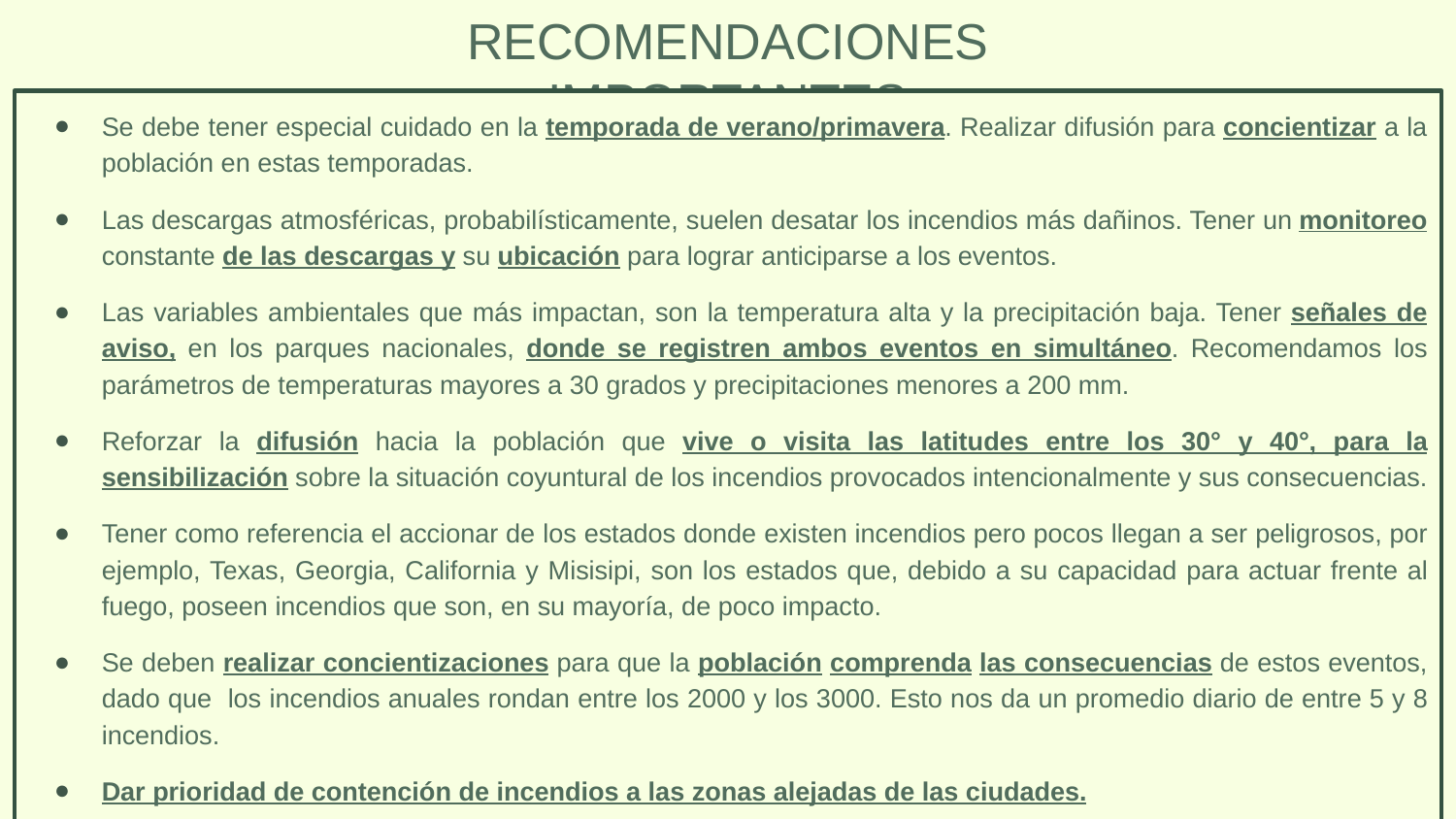

RECOMENDACIONES IMPORTANTES
Se debe tener especial cuidado en la temporada de verano/primavera. Realizar difusión para concientizar a la población en estas temporadas.
Las descargas atmosféricas, probabilísticamente, suelen desatar los incendios más dañinos. Tener un monitoreo constante de las descargas y su ubicación para lograr anticiparse a los eventos.
Las variables ambientales que más impactan, son la temperatura alta y la precipitación baja. Tener señales de aviso, en los parques nacionales, donde se registren ambos eventos en simultáneo. Recomendamos los parámetros de temperaturas mayores a 30 grados y precipitaciones menores a 200 mm.
Reforzar la difusión hacia la población que vive o visita las latitudes entre los 30° y 40°, para la sensibilización sobre la situación coyuntural de los incendios provocados intencionalmente y sus consecuencias.
Tener como referencia el accionar de los estados donde existen incendios pero pocos llegan a ser peligrosos, por ejemplo, Texas, Georgia, California y Misisipi, son los estados que, debido a su capacidad para actuar frente al fuego, poseen incendios que son, en su mayoría, de poco impacto.
Se deben realizar concientizaciones para que la población comprenda las consecuencias de estos eventos, dado que  los incendios anuales rondan entre los 2000 y los 3000. Esto nos da un promedio diario de entre 5 y 8 incendios.
Dar prioridad de contención de incendios a las zonas alejadas de las ciudades.